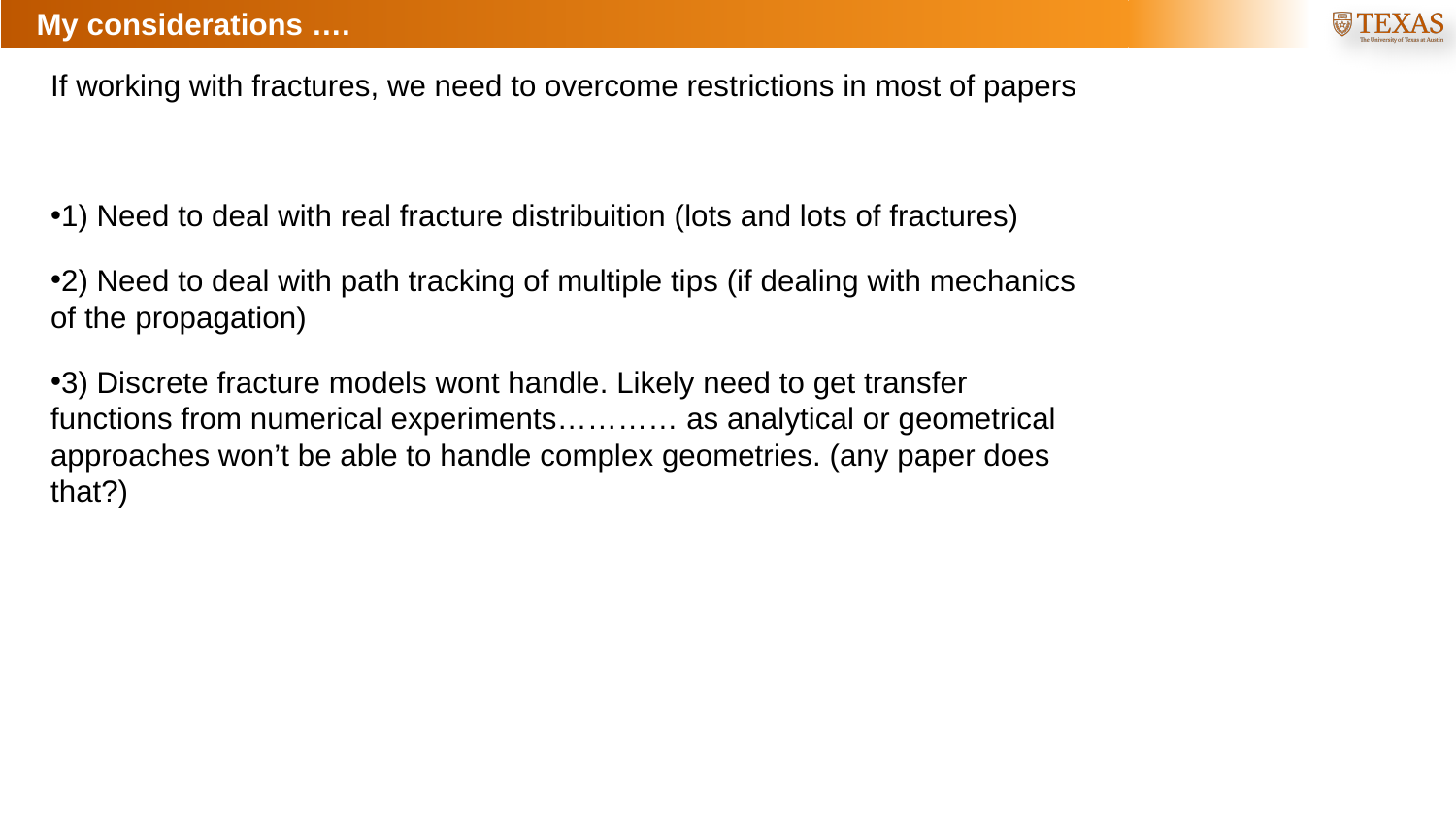

# My considerations ….
If working with fractures, we need to overcome restrictions in most of papers

1) Need to deal with real fracture distribuition (lots and lots of fractures)
2) Need to deal with path tracking of multiple tips (if dealing with mechanics of the propagation)
3) Discrete fracture models wont handle. Likely need to get transfer functions from numerical experiments………… as analytical or geometrical approaches won’t be able to handle complex geometries. (any paper does that?)